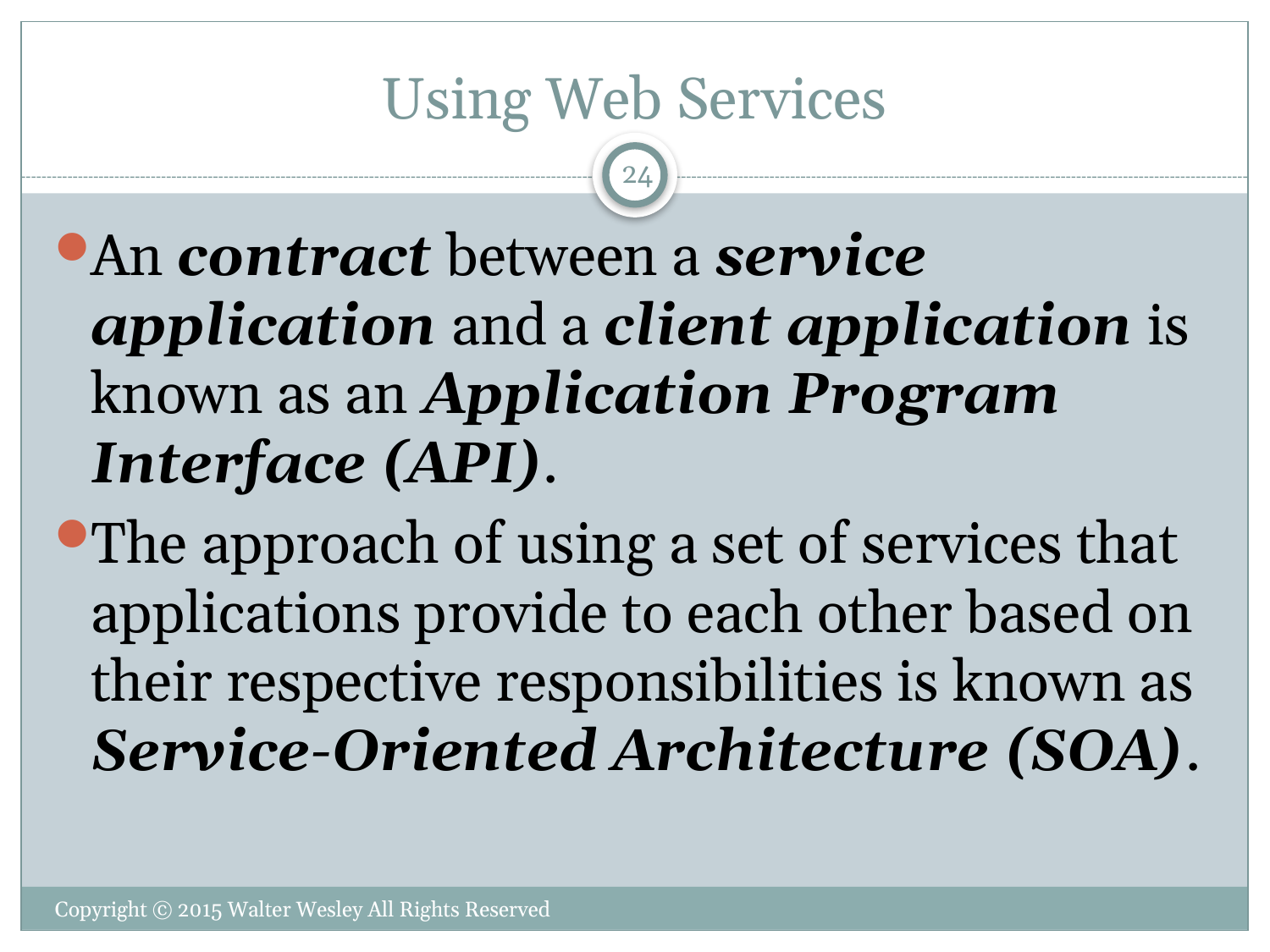

# Using Web Services
24
An contract between a service application and a client application is known as an Application Program Interface (API).
The approach of using a set of services that applications provide to each other based on their respective responsibilities is known as Service-Oriented Architecture (SOA).

Copyright © 2015 Walter Wesley All Rights Reserved